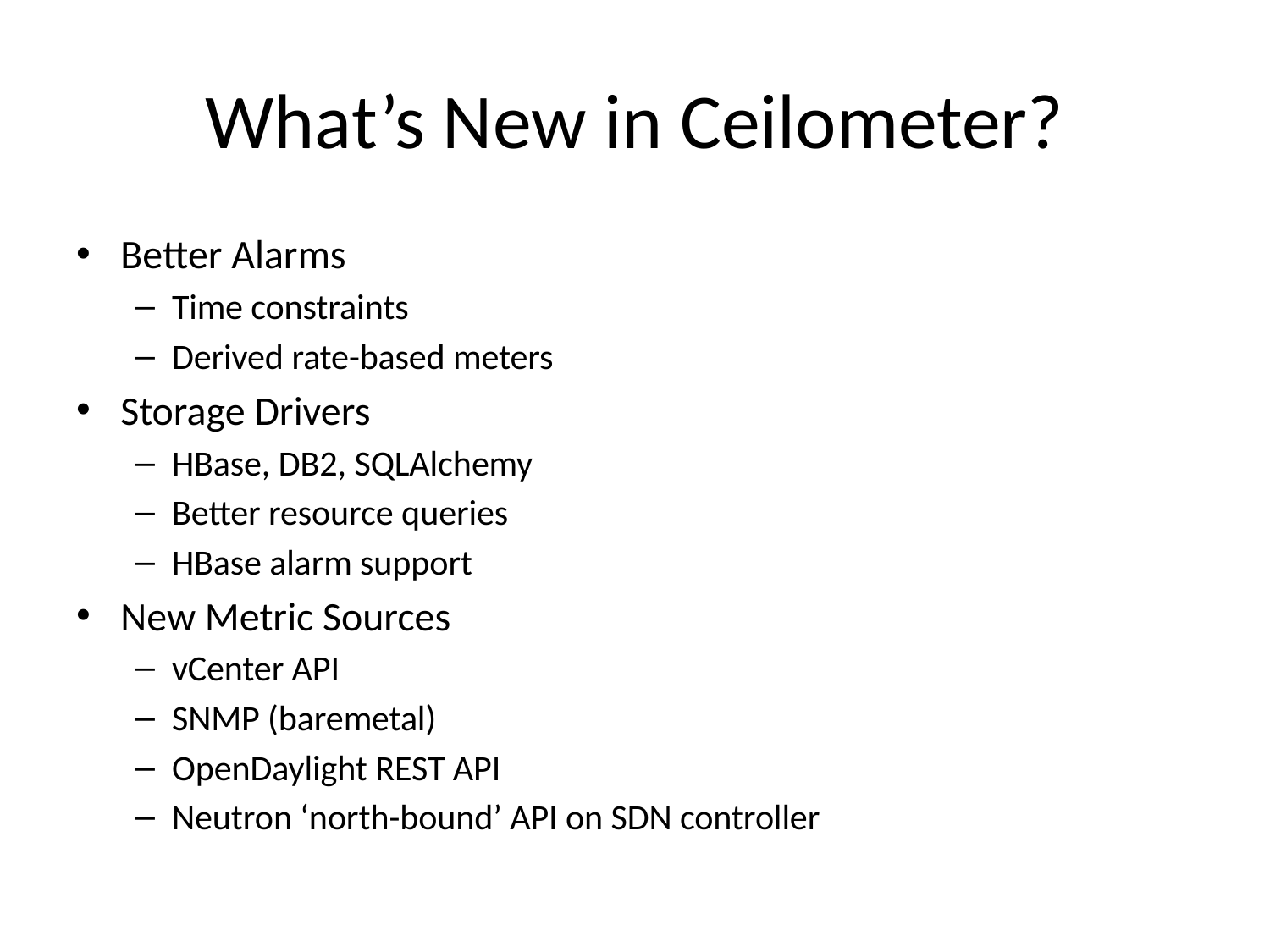

# What’s New in Ceilometer?
Better Alarms
Time constraints
Derived rate-based meters
Storage Drivers
HBase, DB2, SQLAlchemy
Better resource queries
HBase alarm support
New Metric Sources
vCenter API
SNMP (baremetal)
OpenDaylight REST API
Neutron ‘north-bound’ API on SDN controller